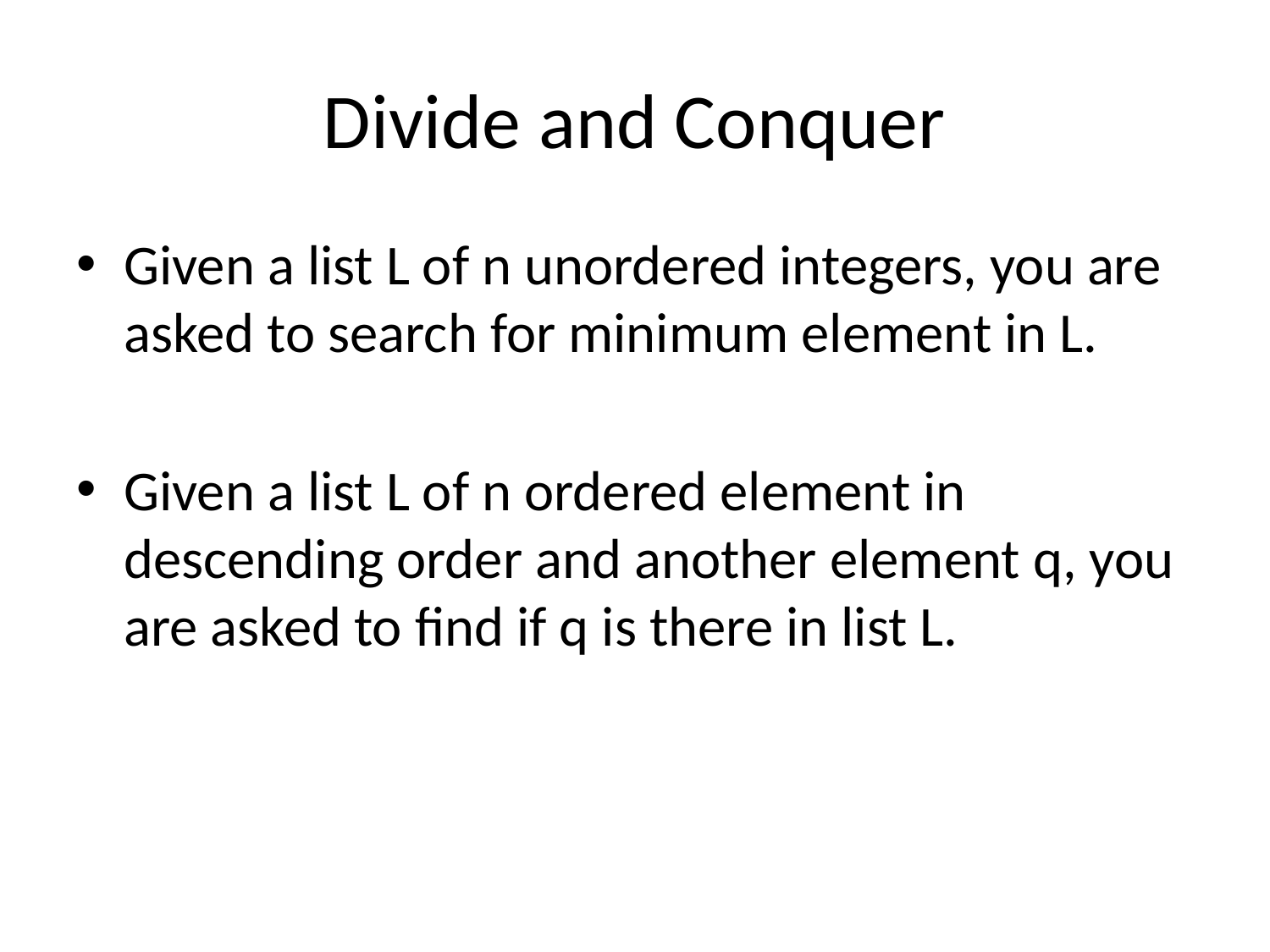

# Divide and Conquer
Given a list L of n unordered integers, you are asked to search for minimum element in L.

Given a list L of n ordered element in descending order and another element q, you are asked to find if q is there in list L.